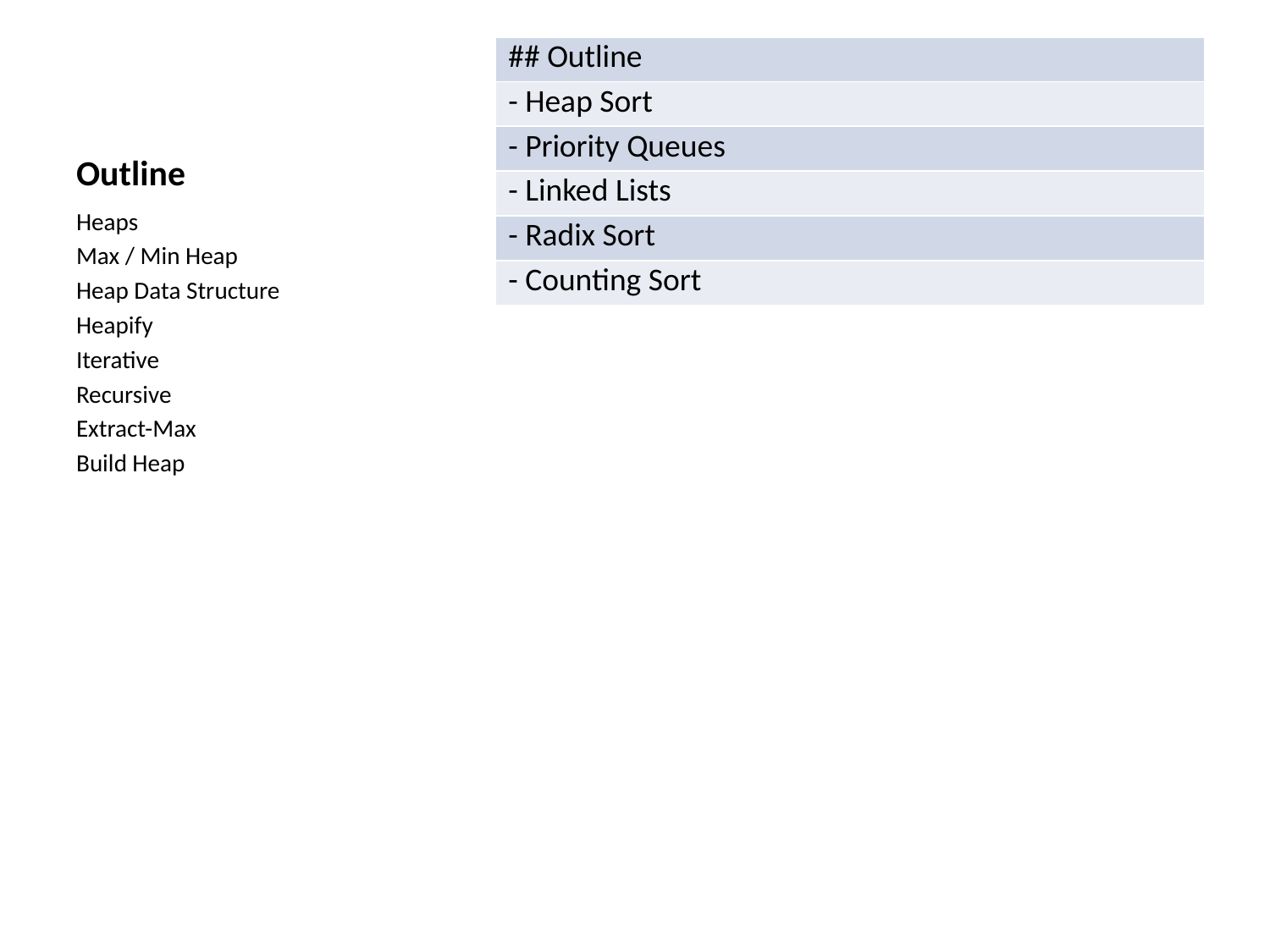

| ## Outline |
| --- |
| - Heap Sort |
| - Priority Queues |
| - Linked Lists |
| - Radix Sort |
| - Counting Sort |
# Outline
Heaps
Max / Min Heap
Heap Data Structure
Heapify
Iterative
Recursive
Extract-Max
Build Heap